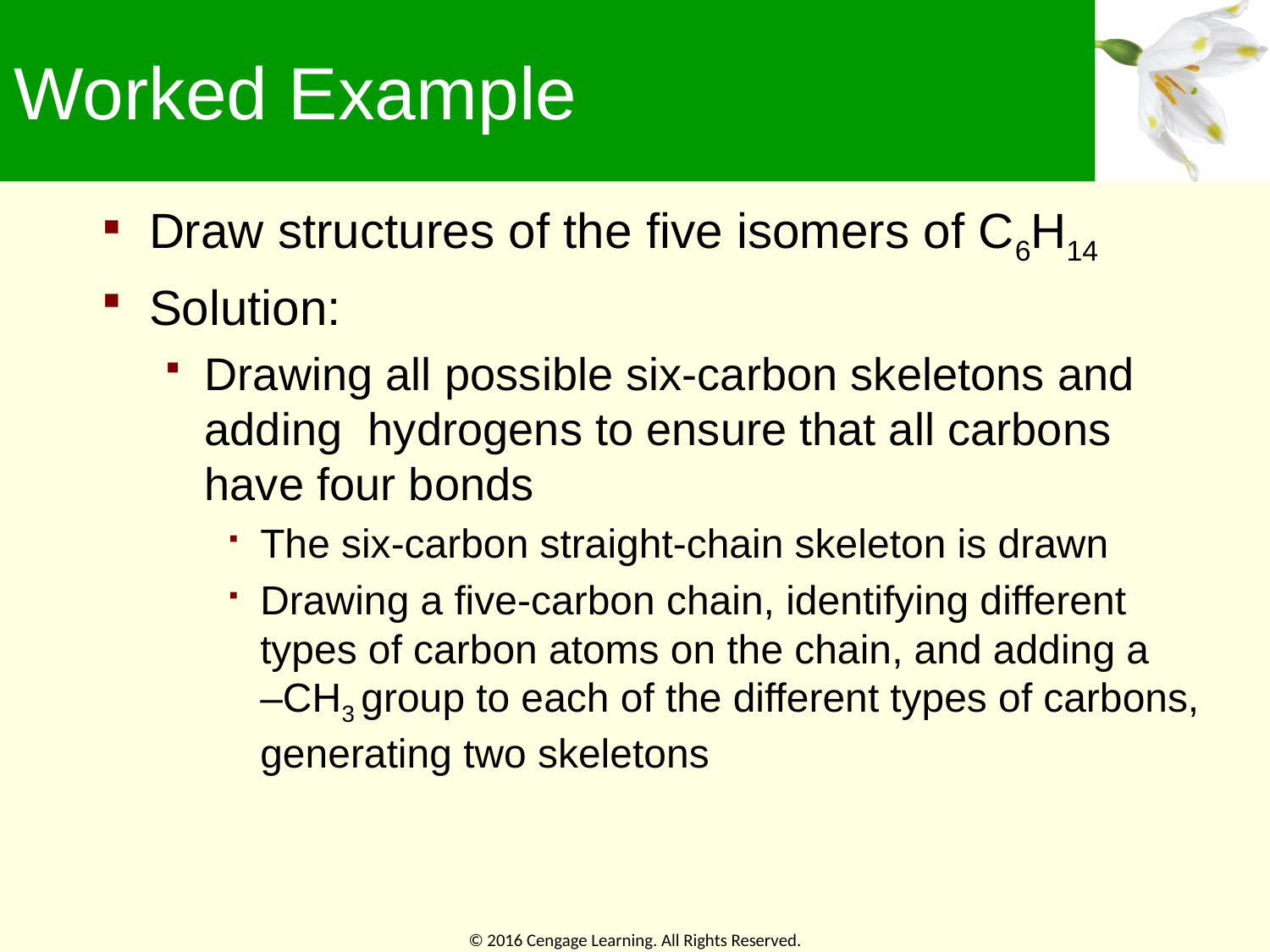

# Worked Example
Draw structures of the five isomers of C6H14
Solution:
Drawing all possible six-carbon skeletons and adding  hydrogens to ensure that all carbons have four bonds
The six-carbon straight-chain skeleton is drawn
Drawing a five-carbon chain, identifying different types of carbon atoms on the chain, and adding a     –CH3 group to each of the different types of carbons, generating two skeletons